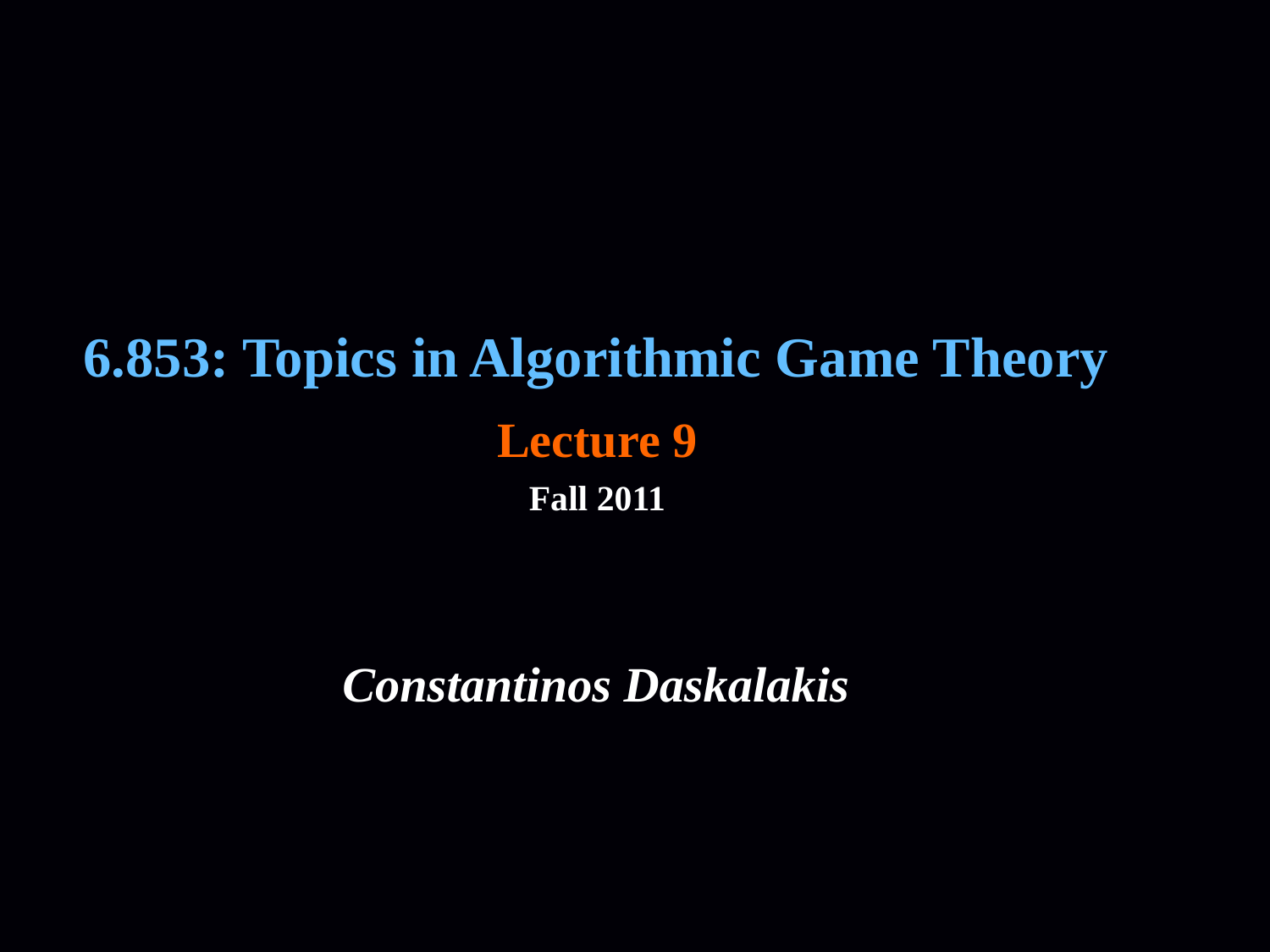

6.853: Topics in Algorithmic Game Theory
Lecture 9
Fall 2011
Constantinos Daskalakis